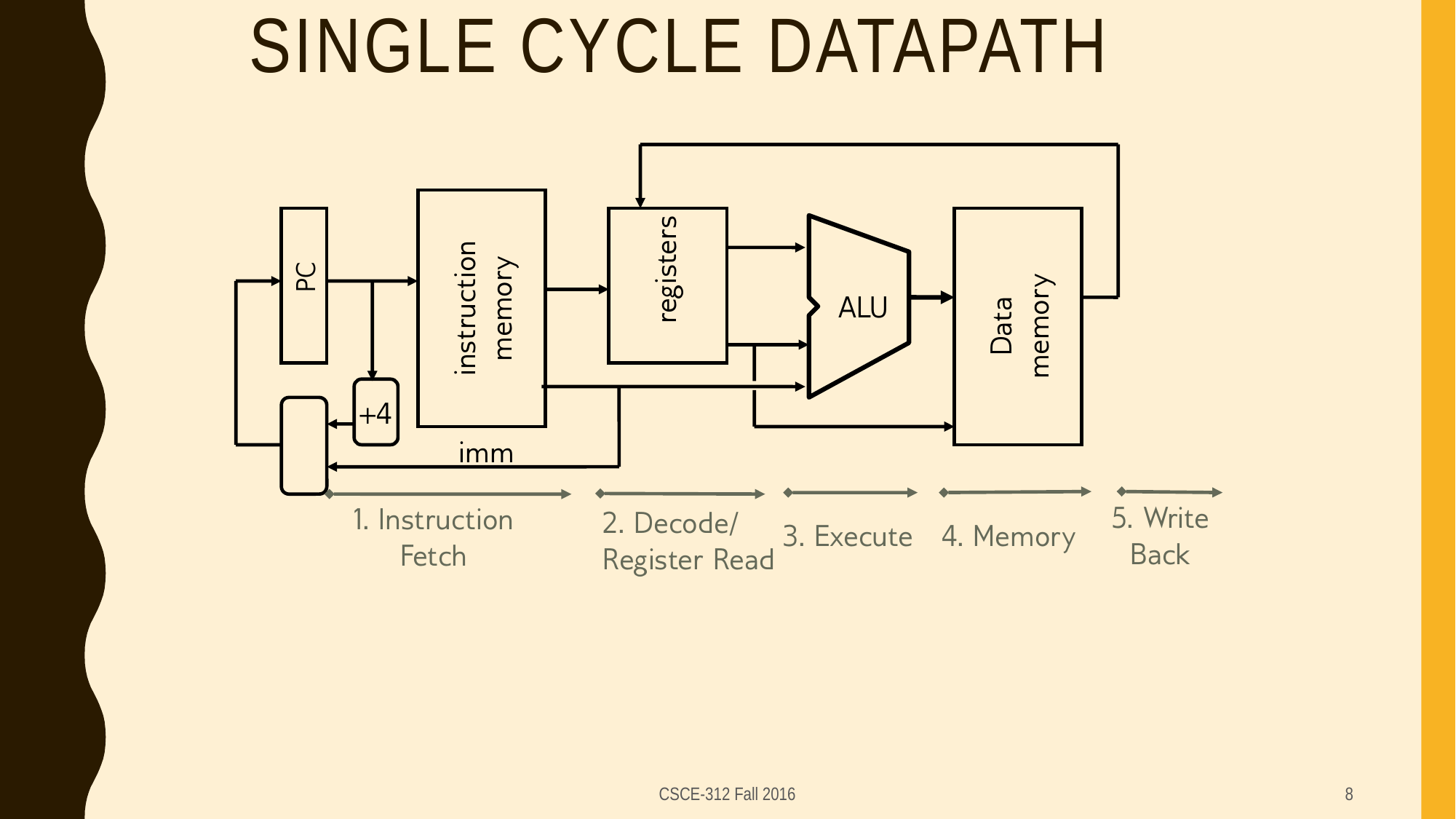

# Single Cycle Datapath

ALU

instruction
memory
registers

PC
Data
memory

+4

imm

2. Decode/
    Register Read

5. Write
Back

1. Instruction
Fetch

3. Execute
4. Memory
CSCE-312 Fall 2016
8